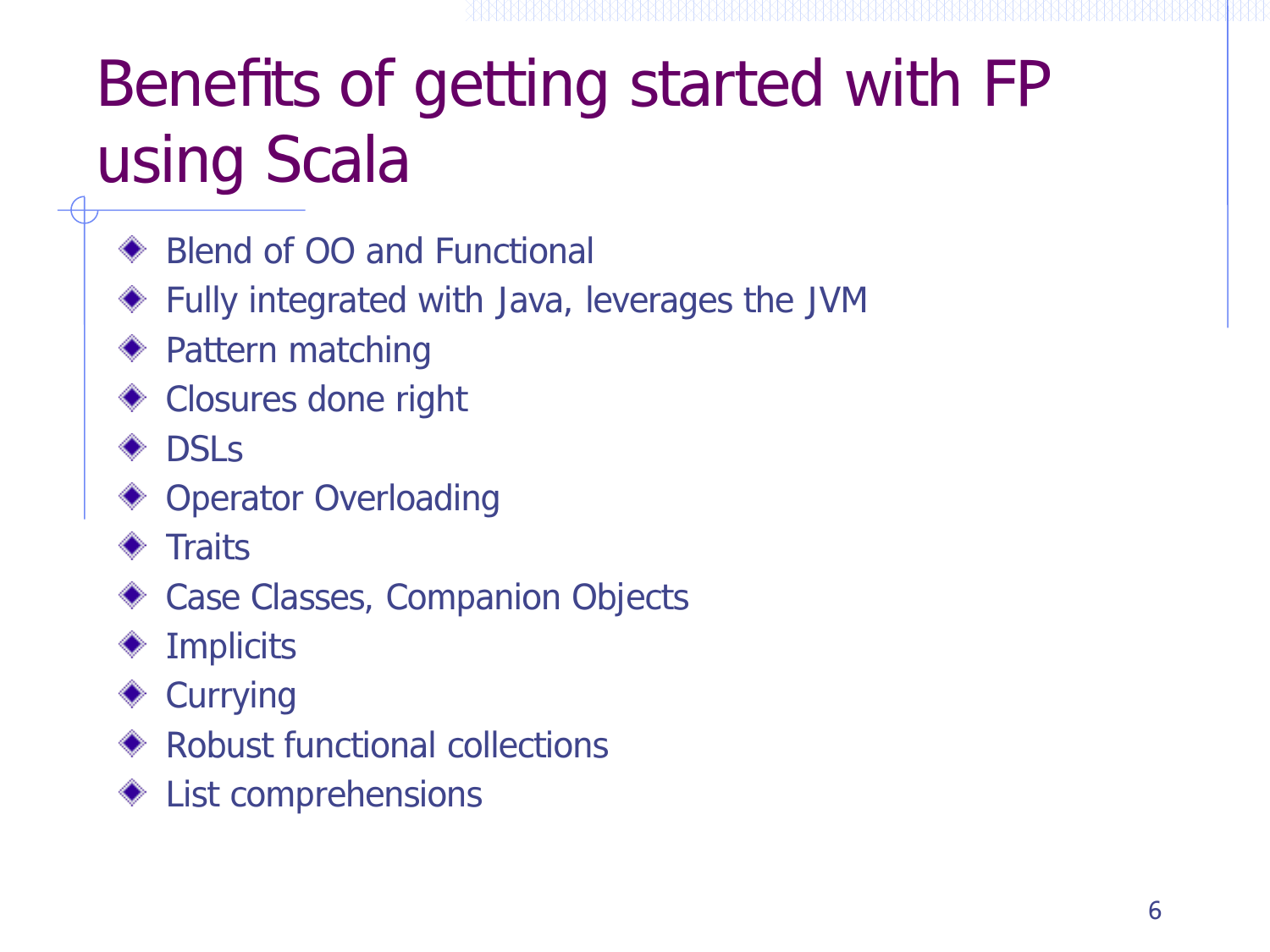

# Benefits of getting started with FP using Scala
Blend of OO and Functional
Fully integrated with Java, leverages the JVM
Pattern matching
Closures done right
DSLs
Operator Overloading
Traits
Case Classes, Companion Objects
Implicits
Currying
Robust functional collections
List comprehensions

6